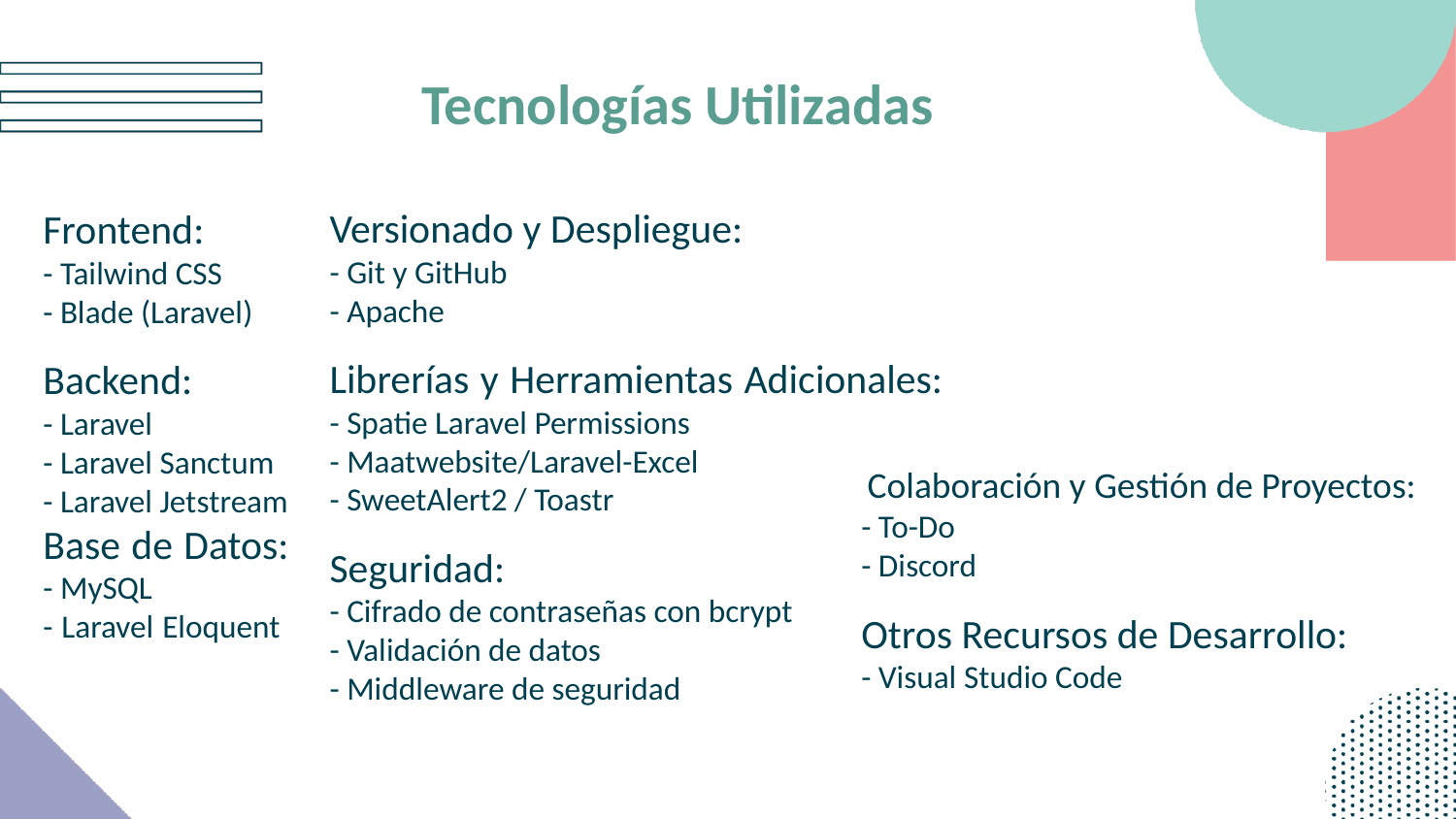

Tecnologías Utilizadas
Versionado y Despliegue:
- Git y GitHub
- Apache

Librerías y Herramientas Adicionales:
- Spatie Laravel Permissions
- Maatwebsite/Laravel-Excel
- SweetAlert2 / Toastr

Seguridad:
- Cifrado de contraseñas con bcrypt
- Validación de datos
- Middleware de seguridad

Frontend:
- Tailwind CSS
- Blade (Laravel)

Backend:
- Laravel
- Laravel Sanctum
- Laravel Jetstream
Base de Datos:
- MySQL
- Laravel Eloquent
 Colaboración y Gestión de Proyectos:
- To-Do
- Discord

Otros Recursos de Desarrollo:
- Visual Studio Code